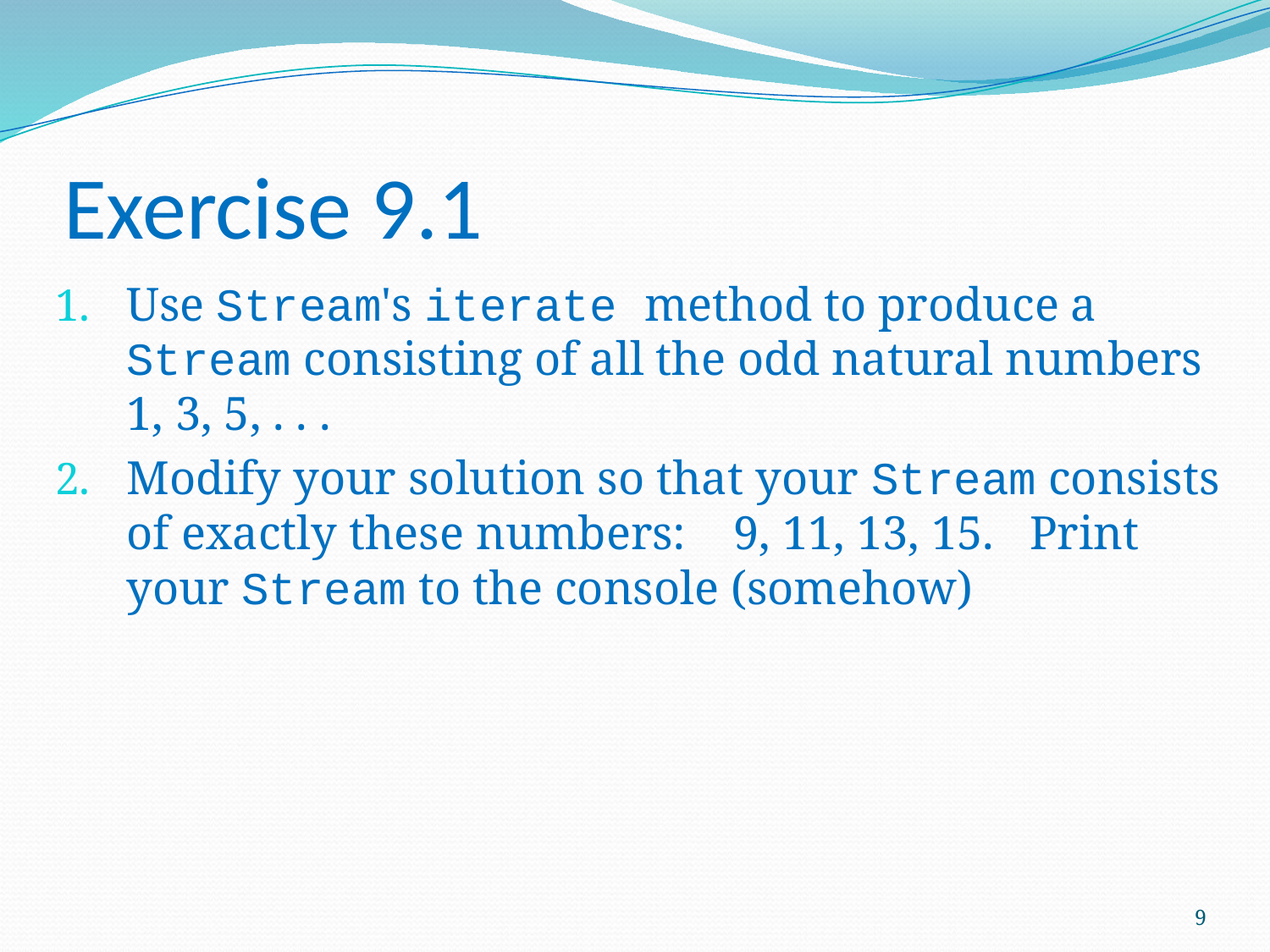

# Exercise 9.1
Use Stream's iterate method to produce a Stream consisting of all the odd natural numbers 1, 3, 5, . . .
Modify your solution so that your Stream consists of exactly these numbers:    9, 11, 13, 15.   Print your Stream to the console (somehow)

9